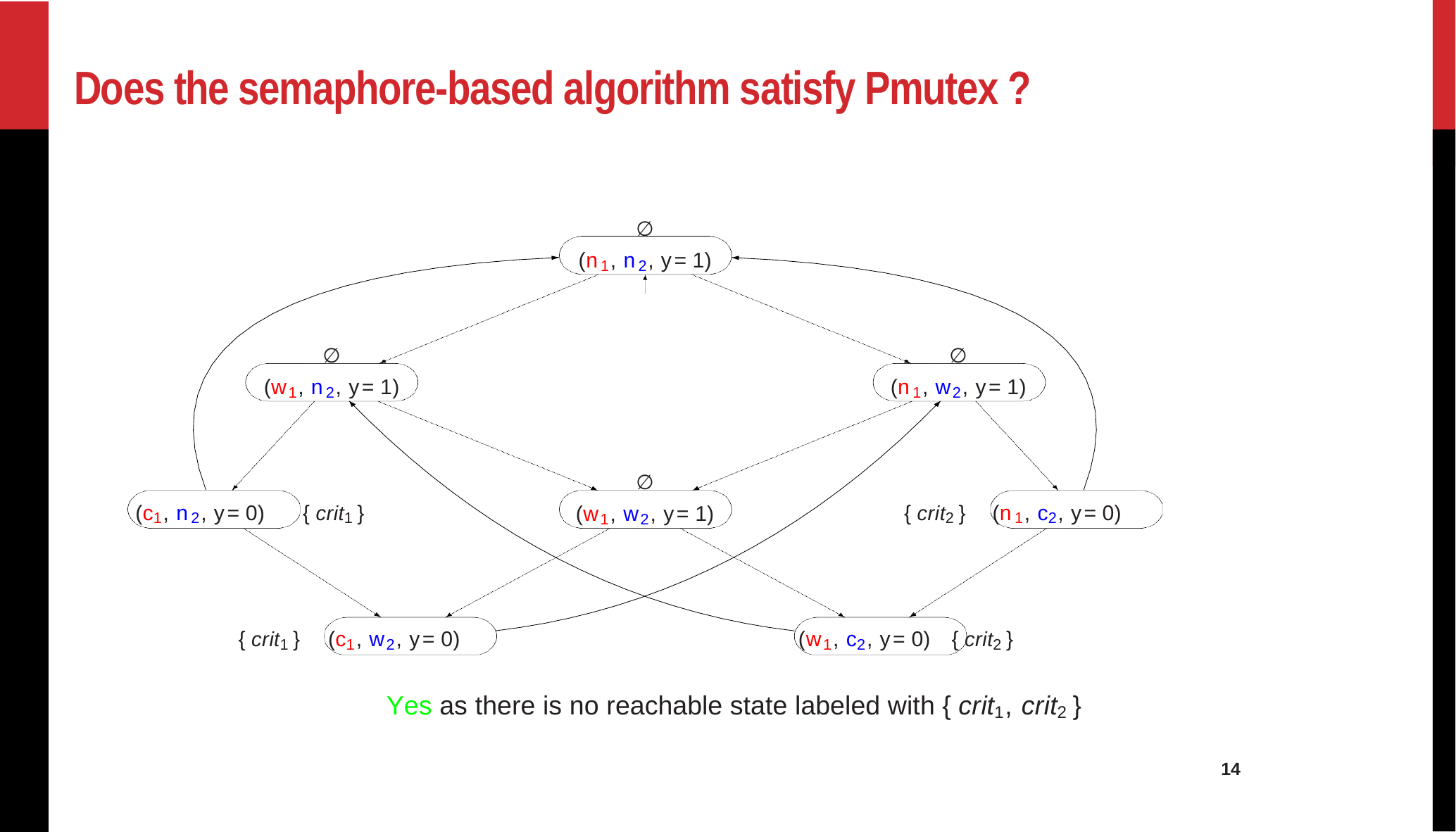

# Does the semaphore-based algorithm satisfy Pmutex ?
∅
(n1, n2, y=1)

∅
(w1, n2, y=1)
∅
(n1, w2, y=1)

∅
(w1, w2, y=1)
(c1, n2, y=0)      { crit1 }
{ crit2 }     (n1, c2, y=0)
{ crit1 }     (c1, w2, y=0)	             (w1, c2, y=0)     { crit2 }

                         Yes as there is no reachable state labeled with { crit1, crit2 }
14